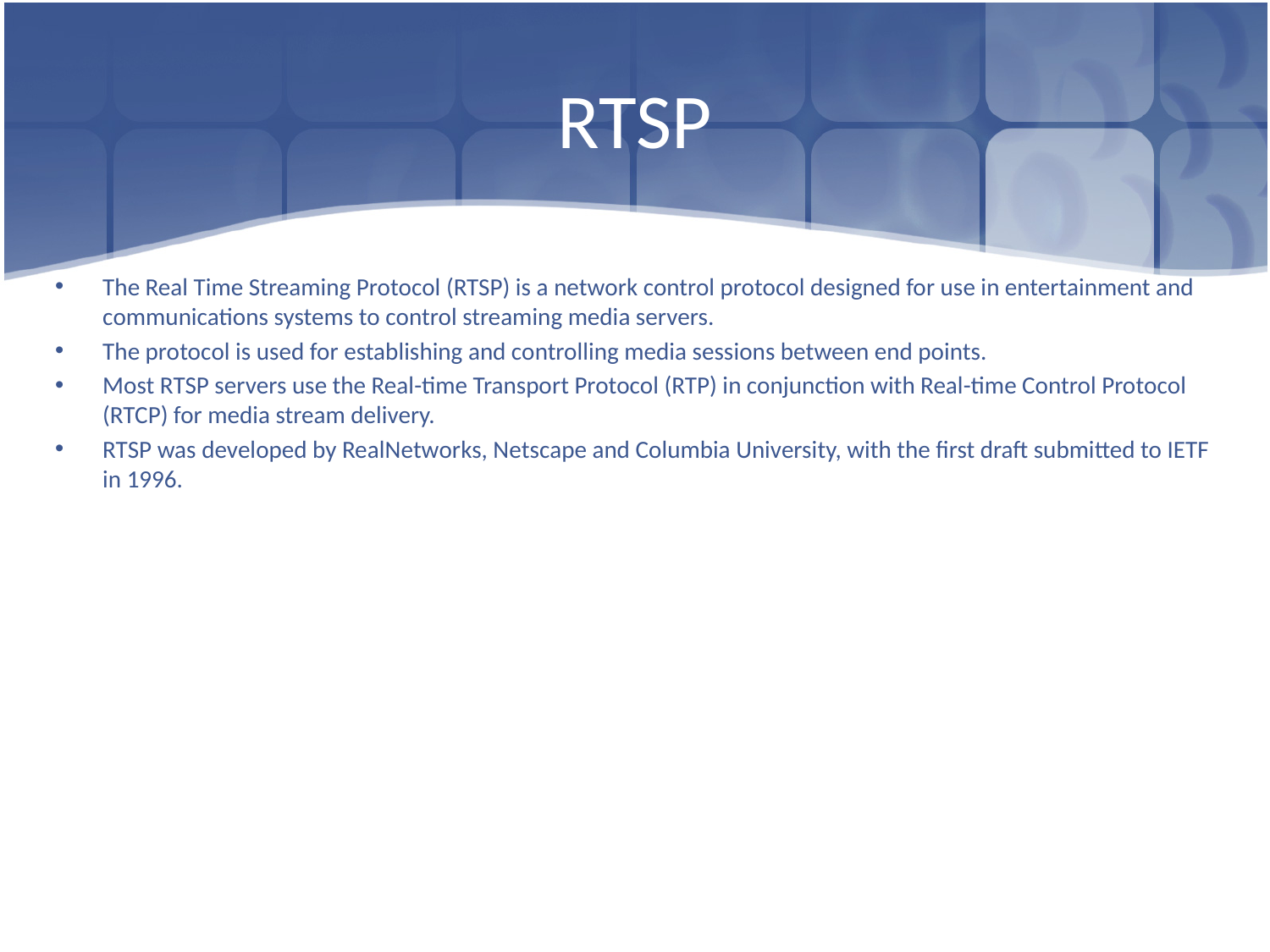

# RTSP
The Real Time Streaming Protocol (RTSP) is a network control protocol designed for use in entertainment and communications systems to control streaming media servers.
The protocol is used for establishing and controlling media sessions between end points.
Most RTSP servers use the Real-time Transport Protocol (RTP) in conjunction with Real-time Control Protocol (RTCP) for media stream delivery.
RTSP was developed by RealNetworks, Netscape and Columbia University, with the first draft submitted to IETF in 1996.